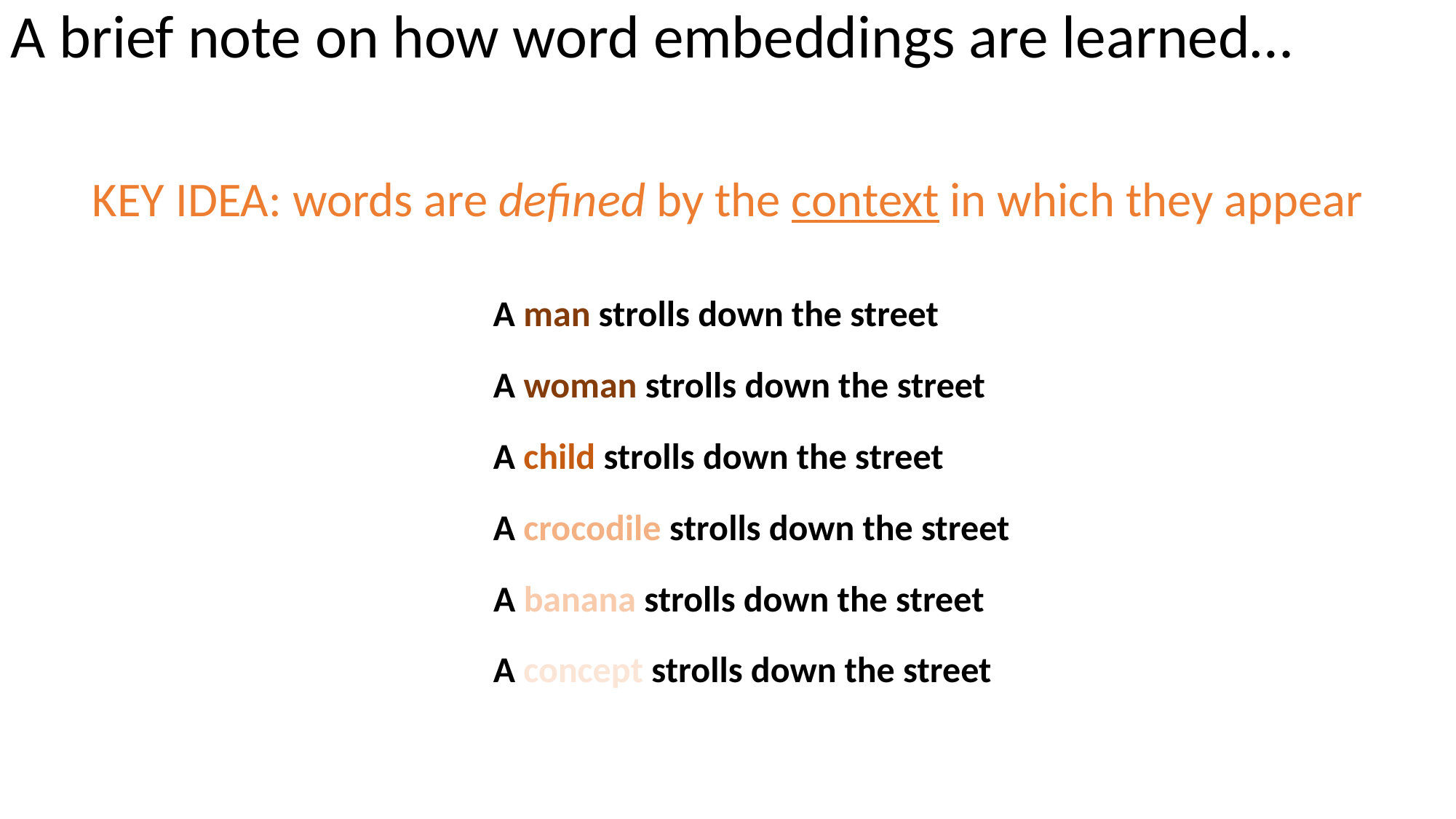

# A brief note on how word embeddings are learned…
KEY IDEA: words are defined by the context in which they appear
A man strolls down the street
A woman strolls down the street
A child strolls down the street
A crocodile strolls down the street
A banana strolls down the street
A concept strolls down the street